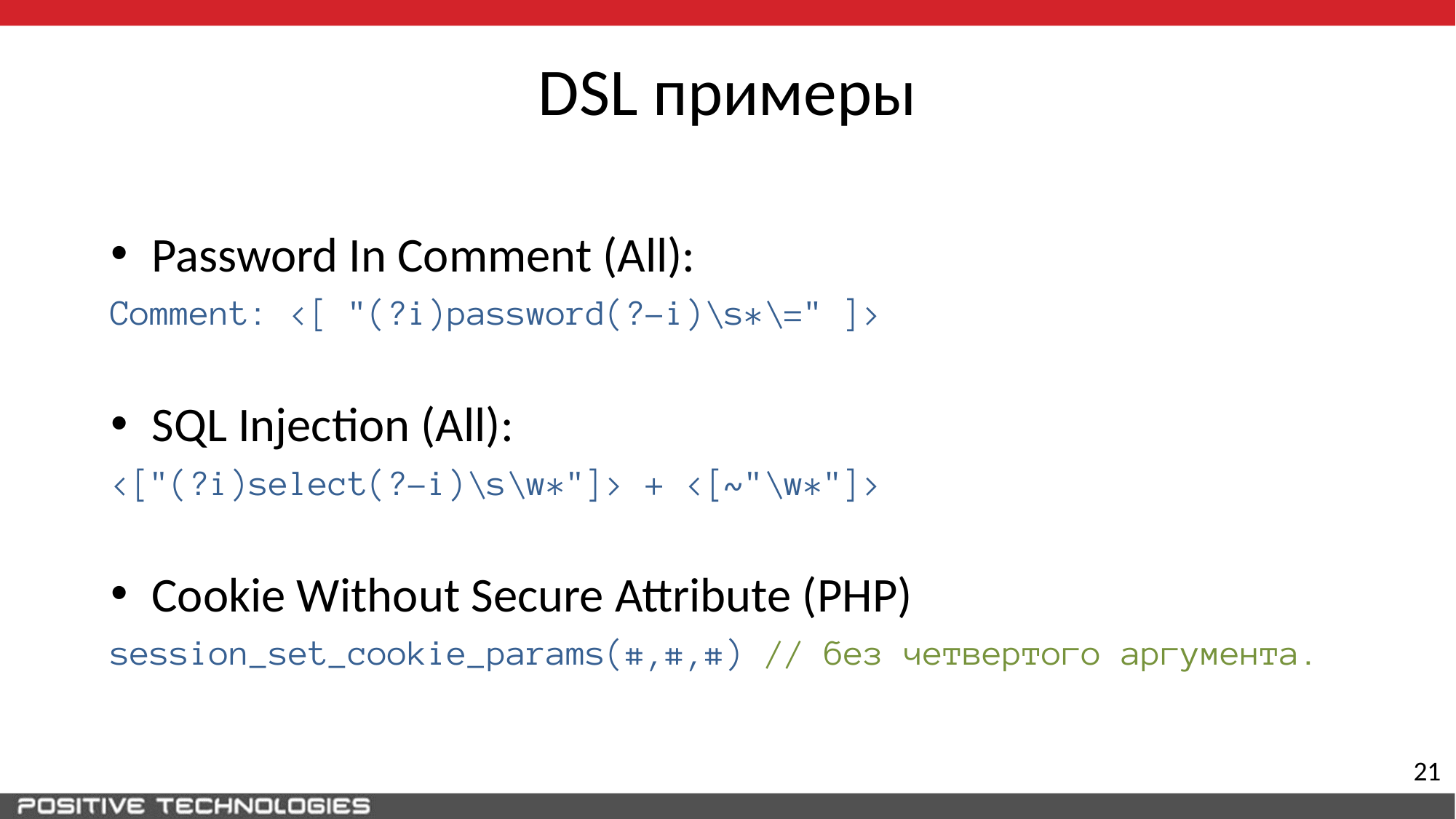

# DSL примеры
Password In Comment (All):
Comment: <[ "(?i)password(?-i)\s*\=" ]>

SQL Injection (All):
<["(?i)select(?-i)\s\w*"]> + <[~"\w*"]>

Cookie Without Secure Attribute (PHP)
session_set_cookie_params(#,#,#) // без четвертого аргумента.
21